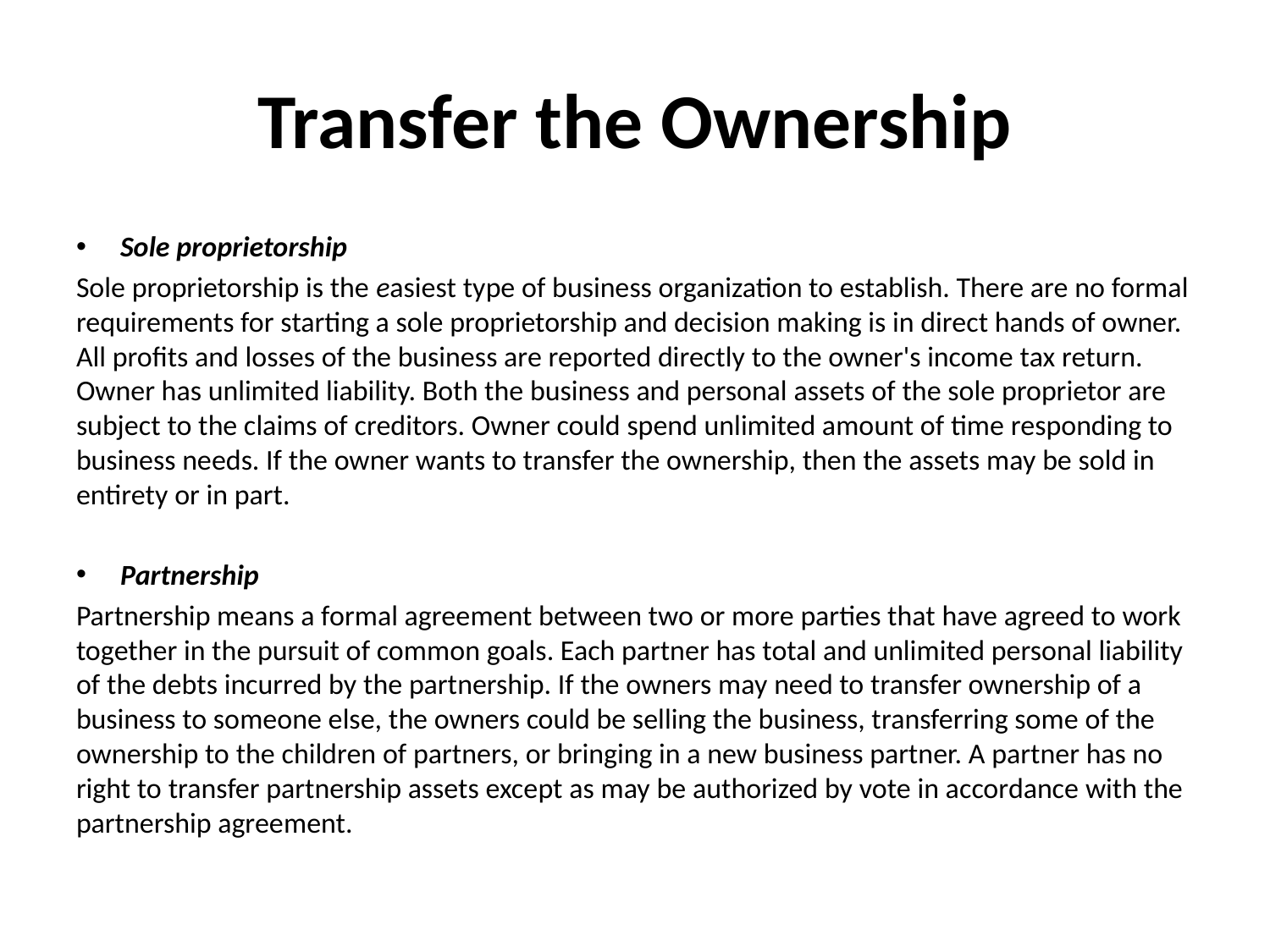

# Transfer the Ownership
Sole proprietorship
Sole proprietorship is the easiest type of business organization to establish. There are no formal requirements for starting a sole proprietorship and decision making is in direct hands of owner. All profits and losses of the business are reported directly to the owner's income tax return. Owner has unlimited liability. Both the business and personal assets of the sole proprietor are subject to the claims of creditors. Owner could spend unlimited amount of time responding to business needs. If the owner wants to transfer the ownership, then the assets may be sold in entirety or in part.

Partnership
Partnership means a formal agreement between two or more parties that have agreed to work together in the pursuit of common goals. Each partner has total and unlimited personal liability of the debts incurred by the partnership. If the owners may need to transfer ownership of a business to someone else, the owners could be selling the business, transferring some of the ownership to the children of partners, or bringing in a new business partner. A partner has no right to transfer partnership assets except as may be authorized by vote in accordance with the partnership agreement.